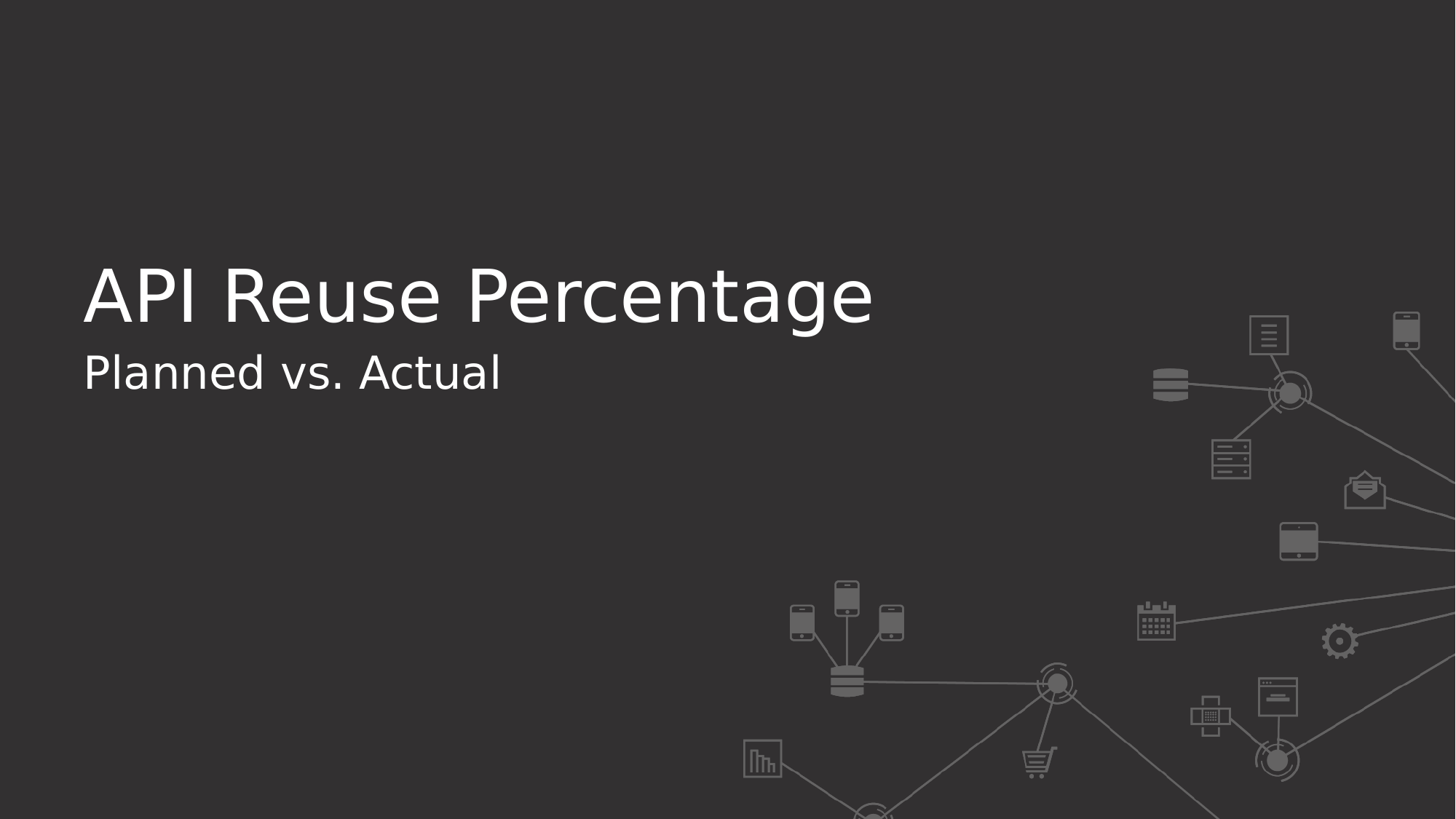

# API Reuse Percentage
Planned vs. Actual